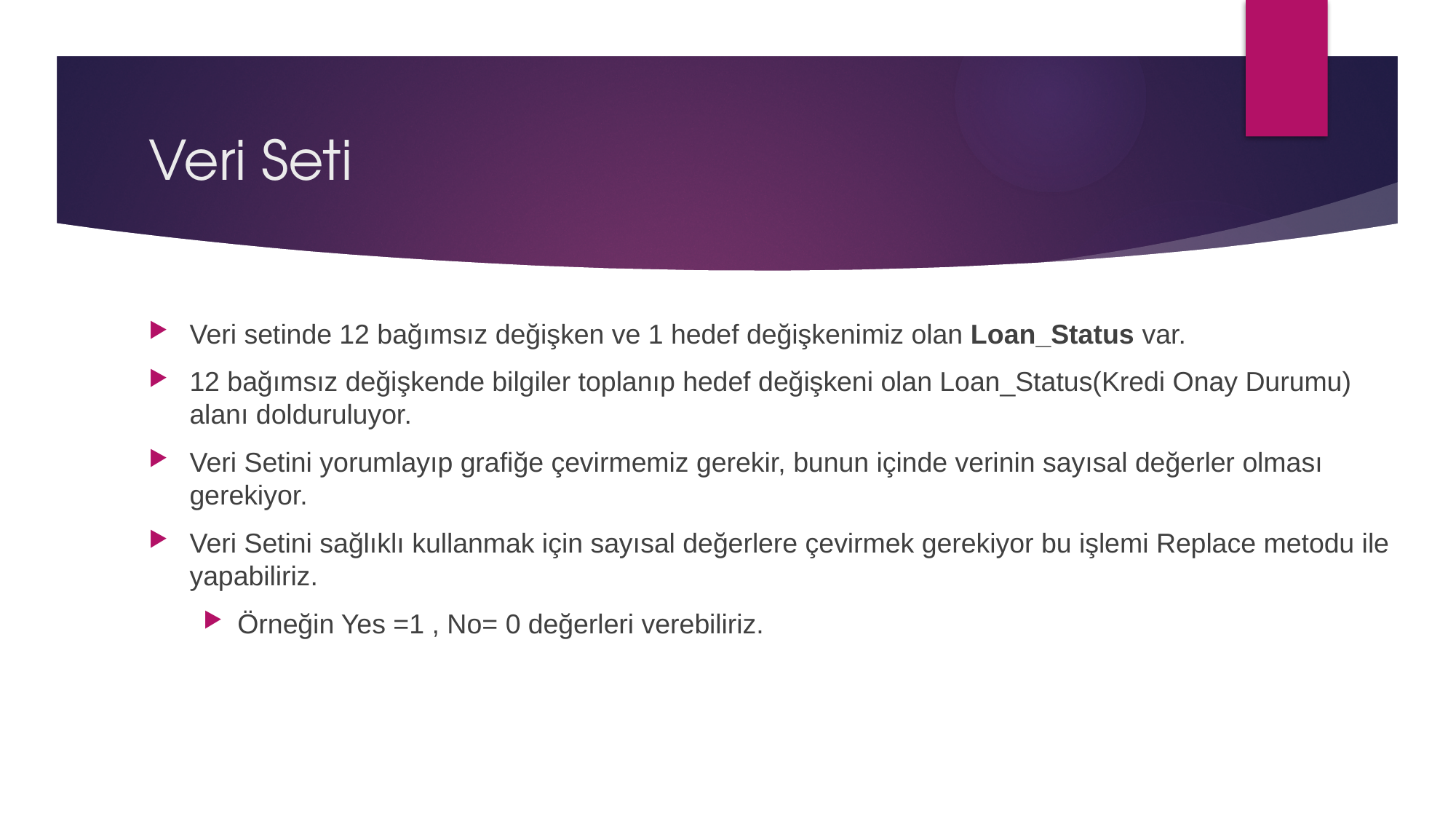

# Veri Seti
Veri setinde 12 bağımsız değişken ve 1 hedef değişkenimiz olan Loan_Status var.
12 bağımsız değişkende bilgiler toplanıp hedef değişkeni olan Loan_Status(Kredi Onay Durumu) alanı dolduruluyor.
Veri Setini yorumlayıp grafiğe çevirmemiz gerekir, bunun içinde verinin sayısal değerler olması gerekiyor.
Veri Setini sağlıklı kullanmak için sayısal değerlere çevirmek gerekiyor bu işlemi Replace metodu ile yapabiliriz.
Örneğin Yes =1 , No= 0 değerleri verebiliriz.